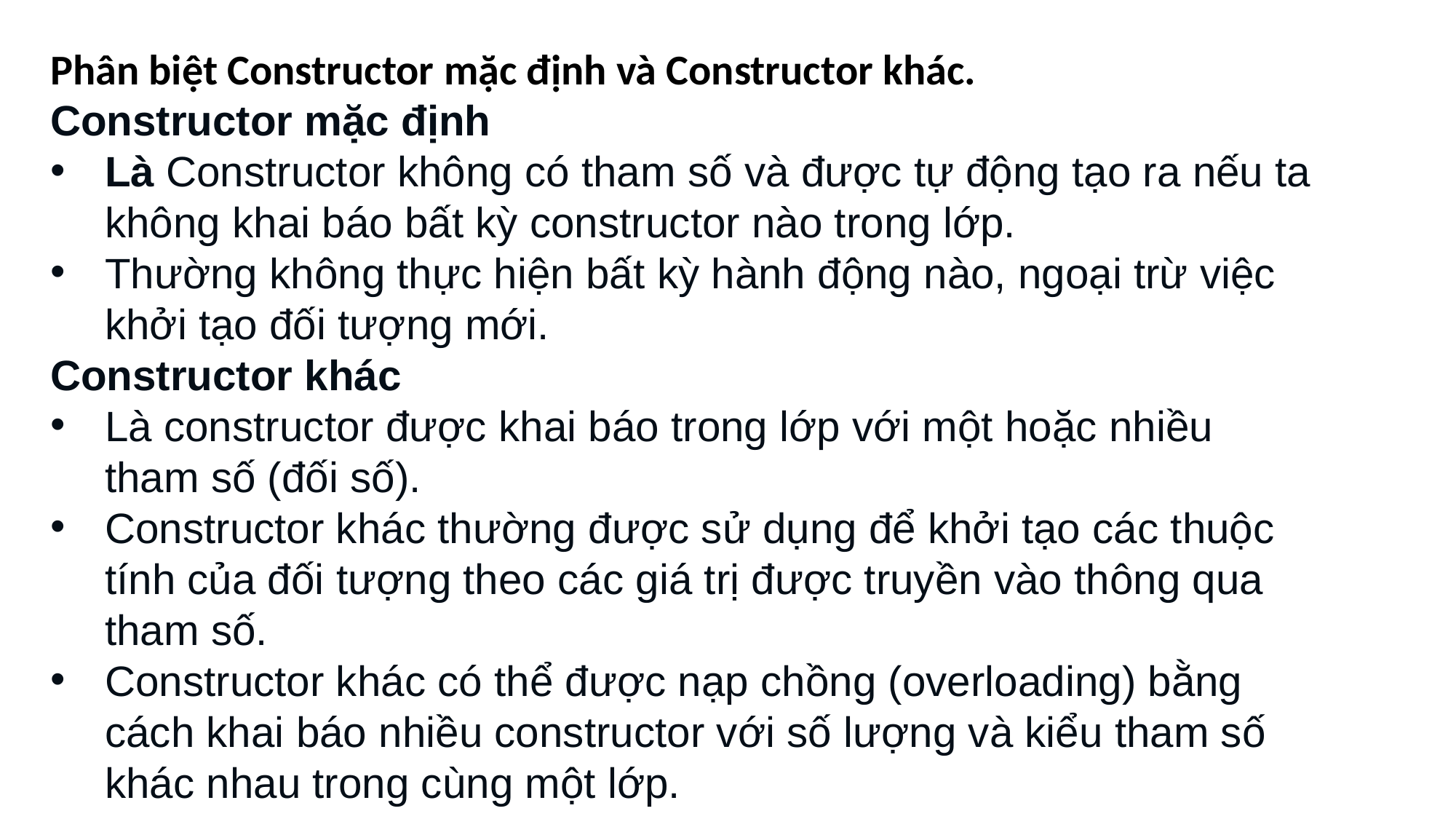

Phân biệt Constructor mặc định và Constructor khác.
Constructor mặc định
Là Constructor không có tham số và được tự động tạo ra nếu ta không khai báo bất kỳ constructor nào trong lớp.
Thường không thực hiện bất kỳ hành động nào, ngoại trừ việc khởi tạo đối tượng mới.
Constructor khác
Là constructor được khai báo trong lớp với một hoặc nhiều tham số (đối số).
Constructor khác thường được sử dụng để khởi tạo các thuộc tính của đối tượng theo các giá trị được truyền vào thông qua tham số.
Constructor khác có thể được nạp chồng (overloading) bằng cách khai báo nhiều constructor với số lượng và kiểu tham số khác nhau trong cùng một lớp.